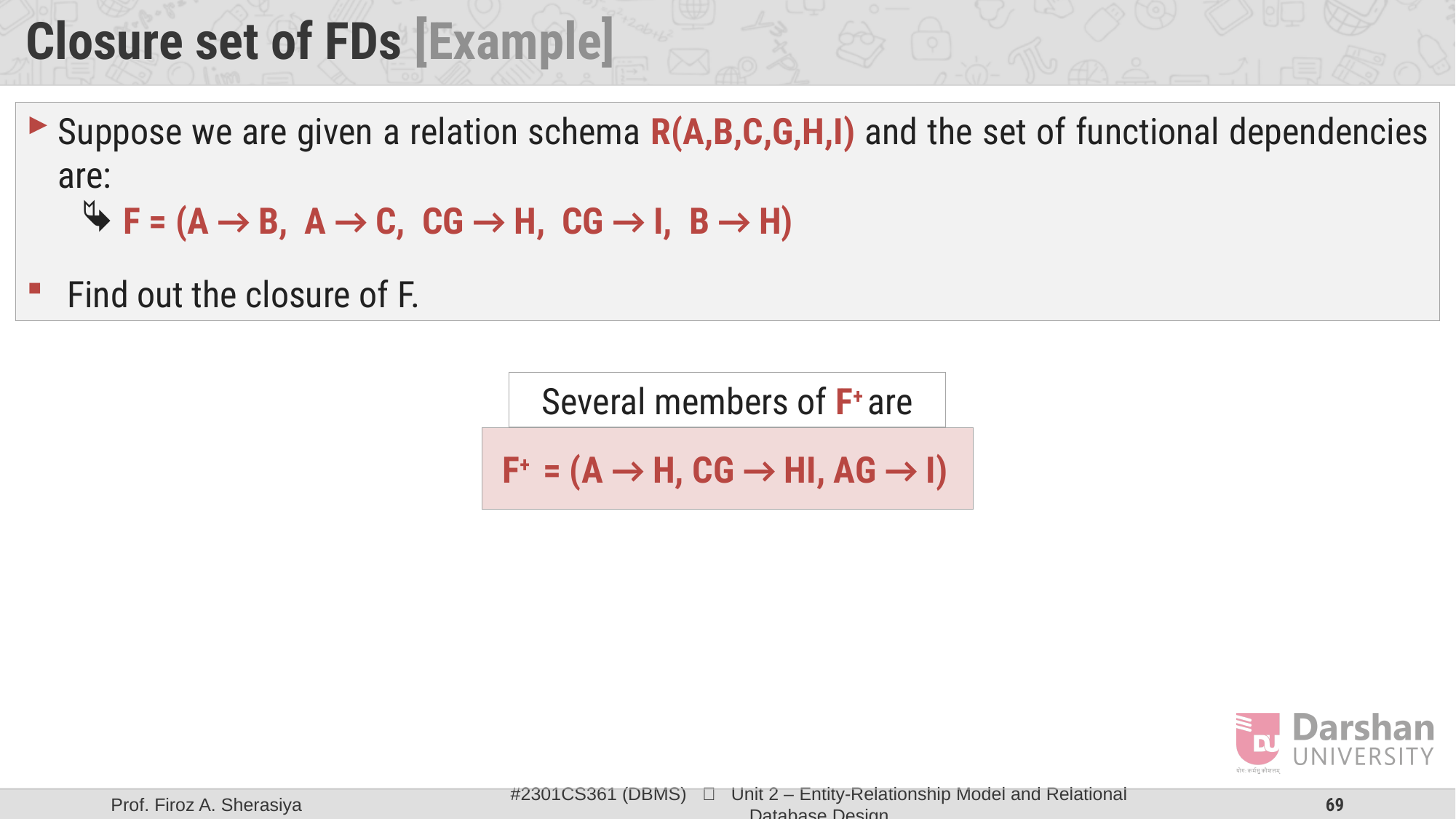

# Closure set of FDs [Example]
Suppose we are given a relation schema R(A,B,C,G,H,I) and the set of functional dependencies are:
F = (A → B,  A → C,  CG → H,  CG → I,  B → H)
Find out the closure of F.

Several members of F+ are
F+  = (A → H, CG → HI, AG → I)